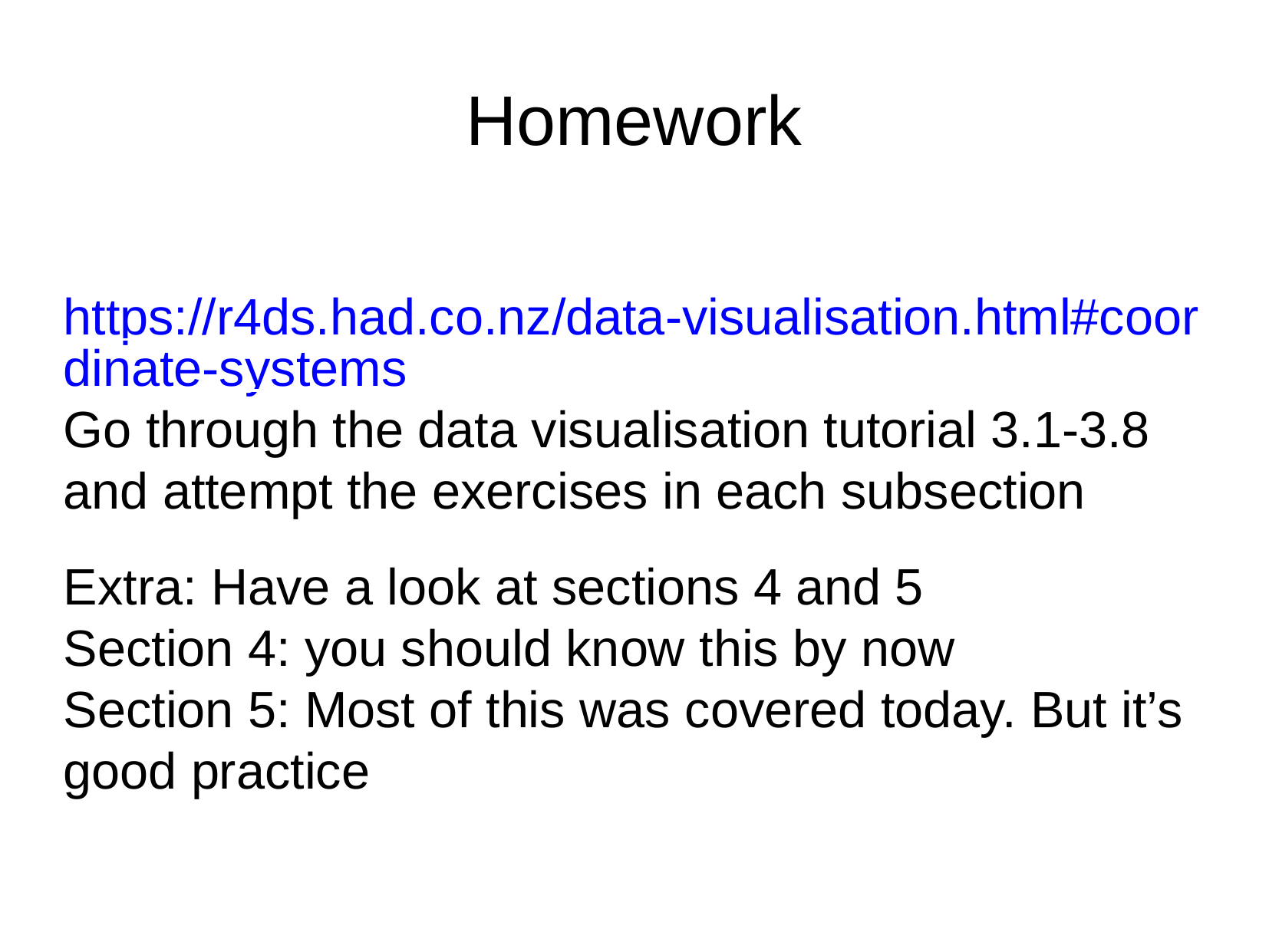

Homework
 https://r4ds.had.co.nz/data-visualisation.html#coordinate-systems
Go through the data visualisation tutorial 3.1-3.8 and attempt the exercises in each subsection

Extra: Have a look at sections 4 and 5
Section 4: you should know this by now
Section 5: Most of this was covered today. But it’s good practice